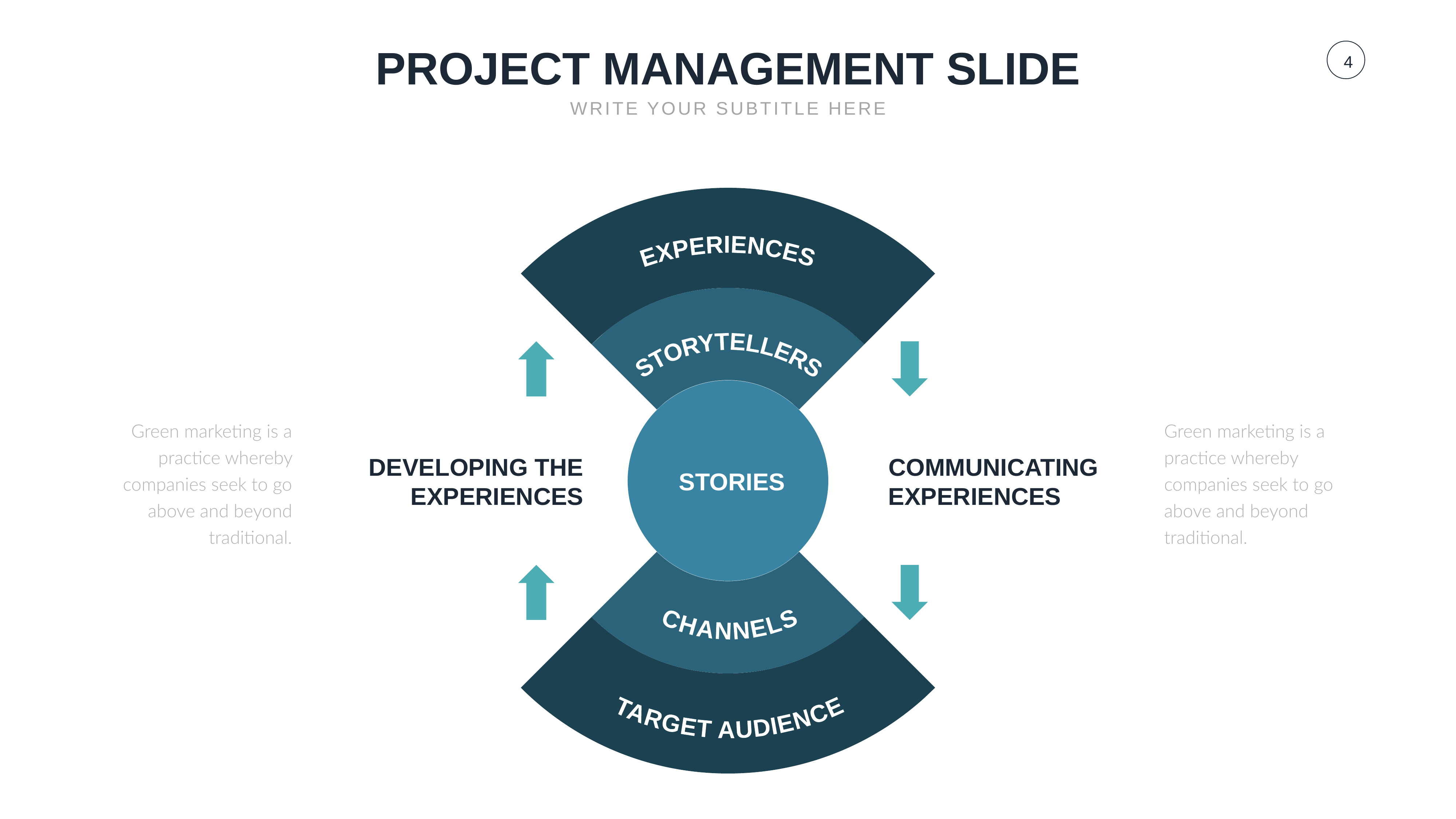

PROJECT MANAGEMENT SLIDE
WRITE YOUR SUBTITLE HERE

TARGET AUDIENCE
EXPERIENCES

CHANNELS

STORYTELLERS

Green marketing is a practice whereby companies seek to go above and beyond traditional.
Green marketing is a practice whereby companies seek to go above and beyond traditional.
DEVELOPING THE
EXPERIENCES
COMMUNICATING
EXPERIENCES
STORIES